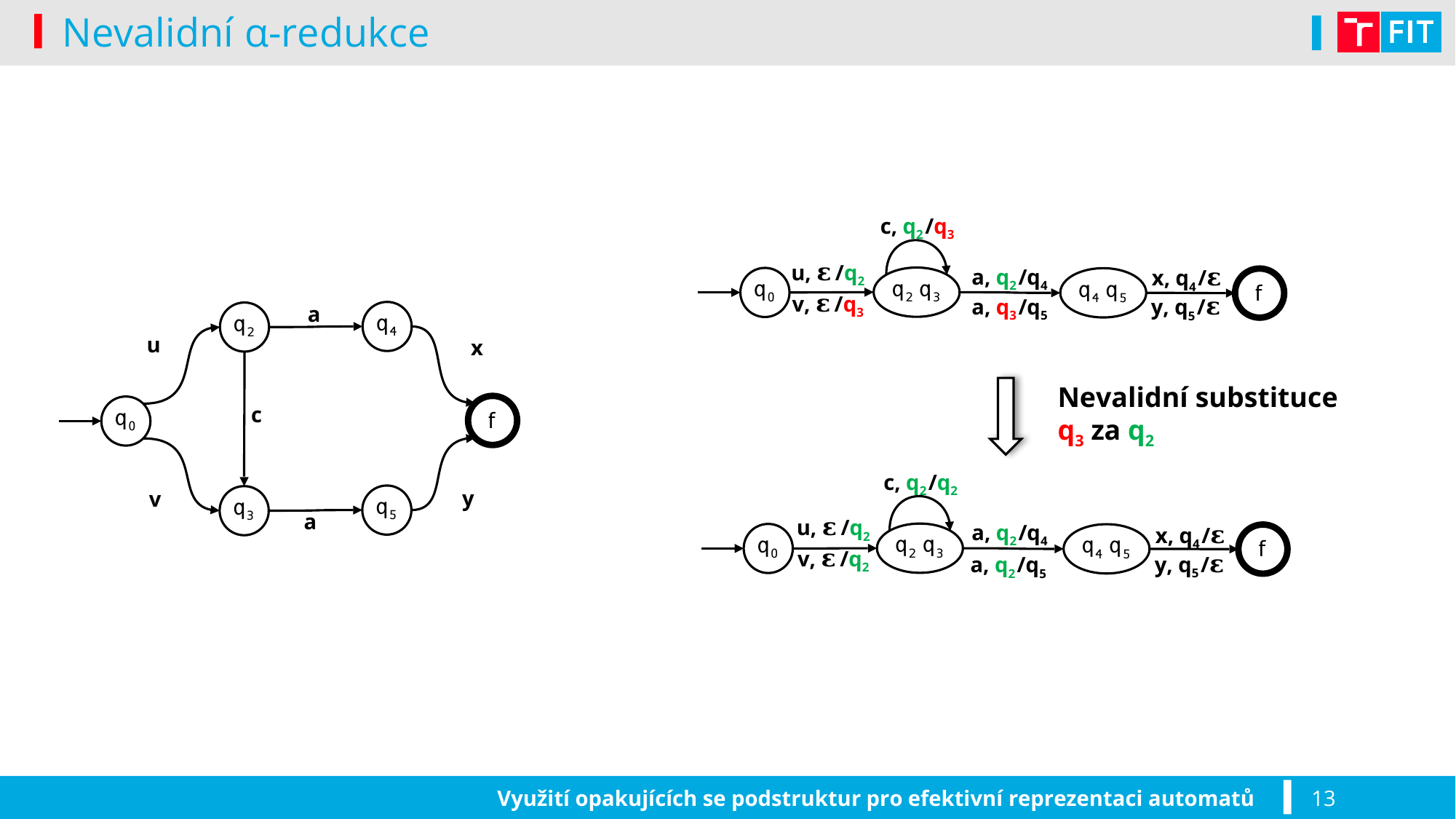

# Nevalidní α-redukce
c, q2 /q3
u, 𝛆 /q2
x, q4 /𝛆
a, q2 /q4
q2 q3
q0
q4 q5
f
v, 𝛆 /q3
y, q5 /𝛆
a, q3 /q5
a
q4
q2
u
x
Nevalidní substituce q3 za q2

f
c
q0
c, q2 /q2
y
v
q5
q3
a
u, 𝛆 /q2
x, q4 /𝛆
a, q2 /q4
q2 q3
q0
q4 q5
f
v, 𝛆 /q2
y, q5 /𝛆
a, q2 /q5
Využití opakujících se podstruktur pro efektivní reprezentaci automatů

13